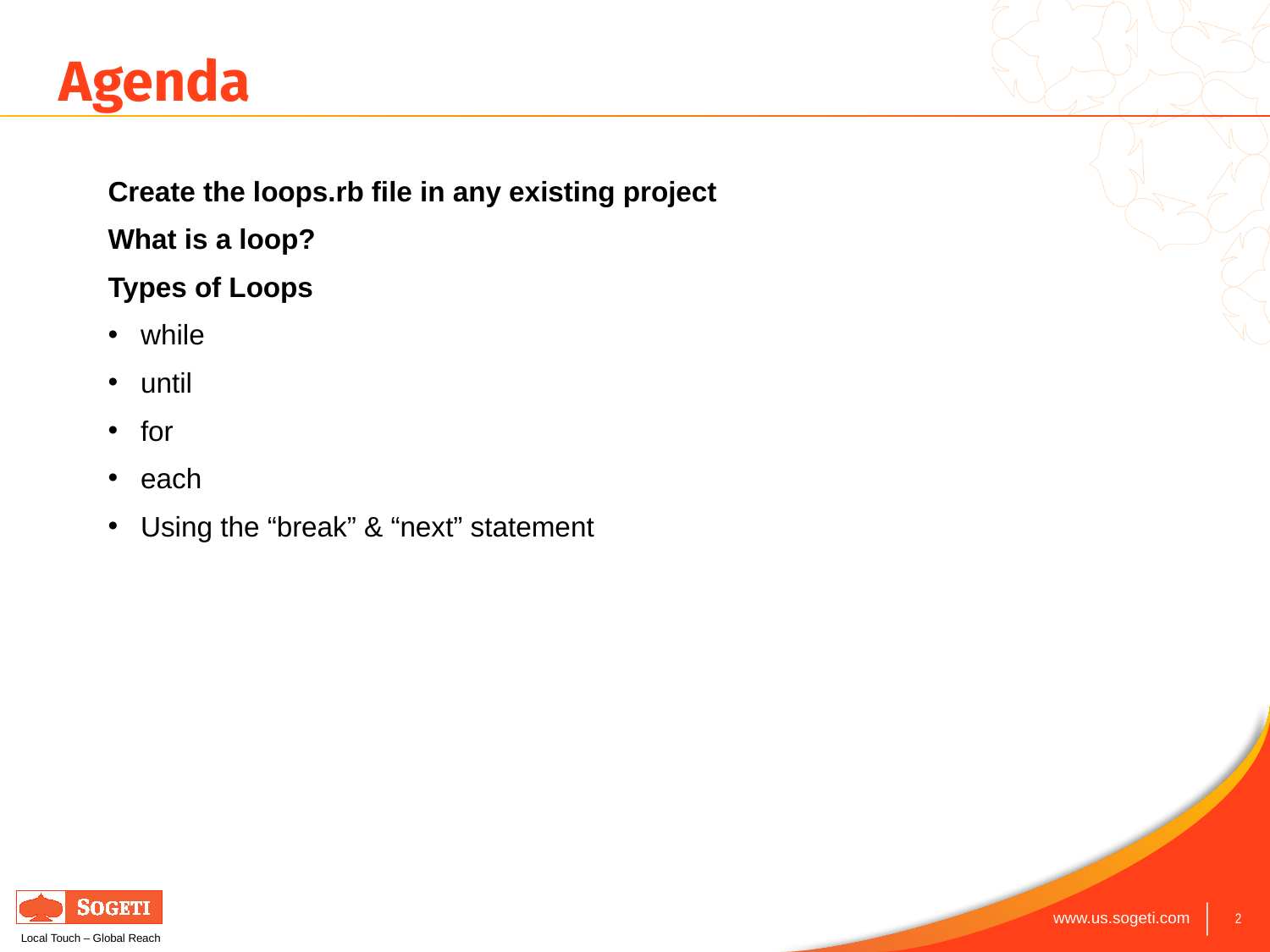

# Agenda
Create the loops.rb file in any existing project
What is a loop?
Types of Loops
while
until
for
each
Using the “break” & “next” statement